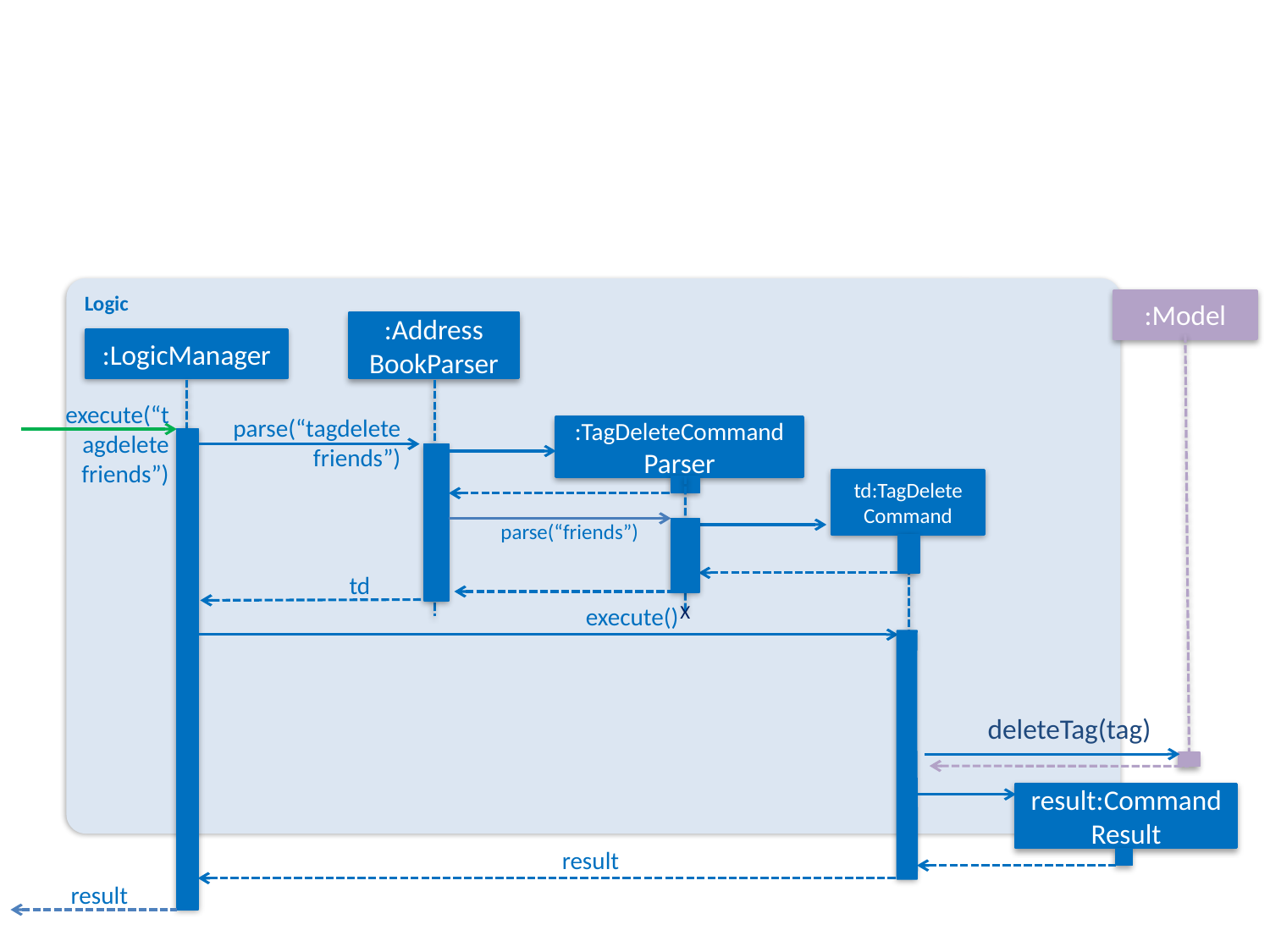

Logic
:Model
:Address
BookParser
:LogicManager
execute(“tagdelete friends”)
parse(“tagdelete friends”)
:TagDeleteCommand
Parser

td:TagDelete
Command

parse(“friends”)

td
X
execute()

deleteTag(tag)

result:Command Result
result

result